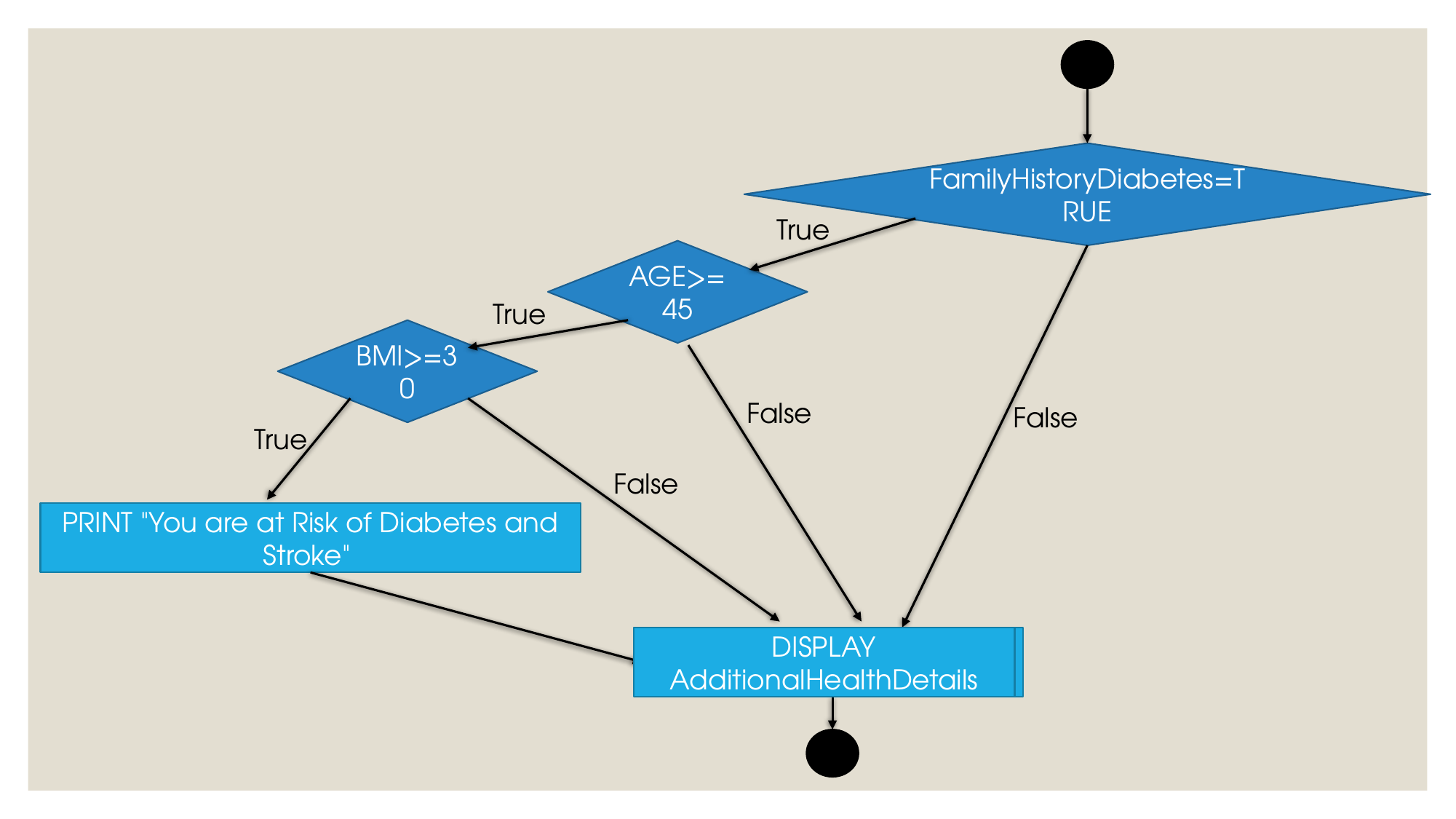

FamilyHistoryDiabetes=TRUE
True
AGE>=45
True
BMI>=30
False
False
True
False
PRINT "You are at Risk of Diabetes and Stroke"
DISPLAY AdditionalHealthDetails
DISPLAY AdditionalHealthDetails